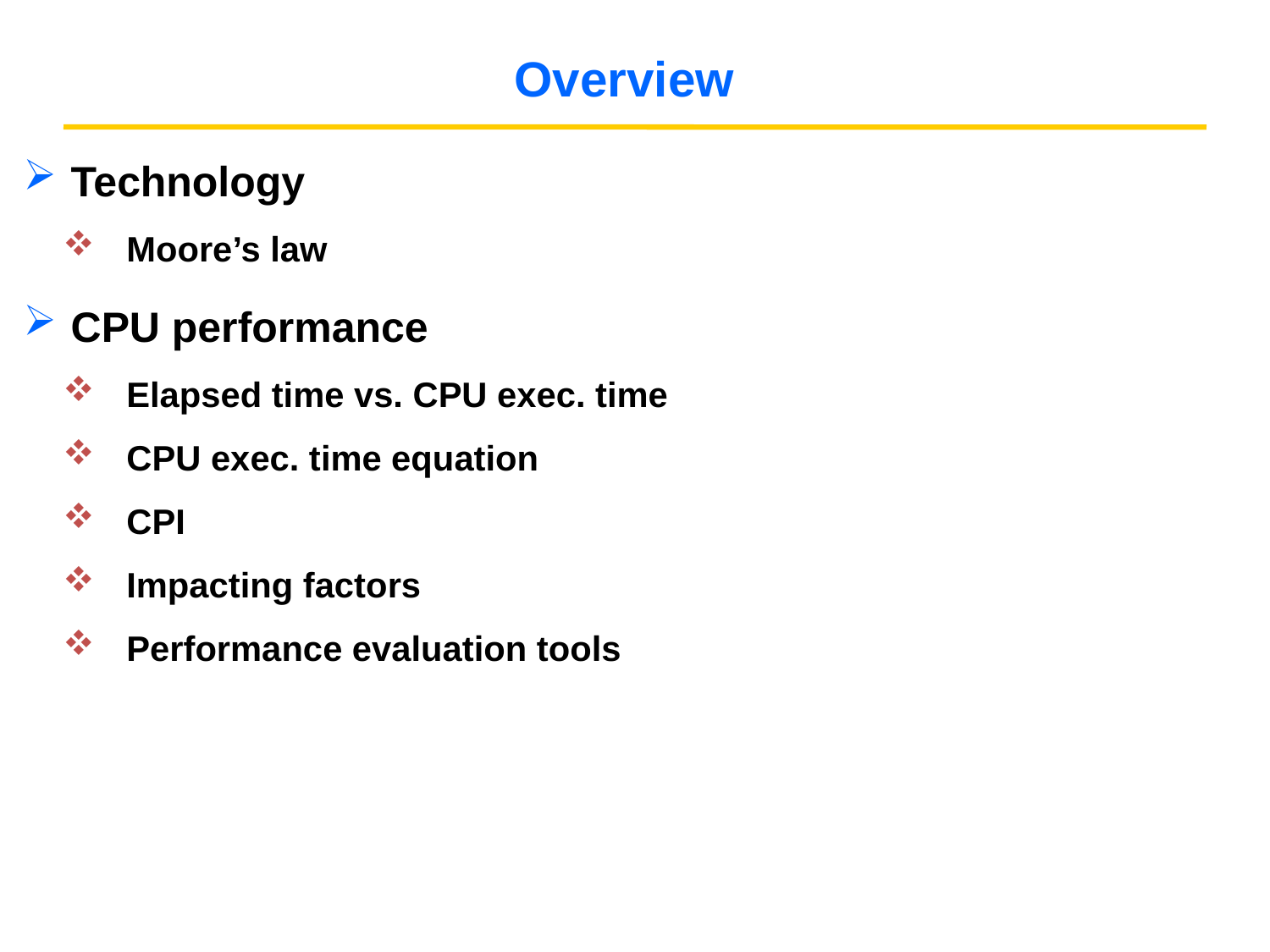

# Overview
Technology
Moore’s law
CPU performance
Elapsed time vs. CPU exec. time
CPU exec. time equation
CPI
Impacting factors
Performance evaluation tools